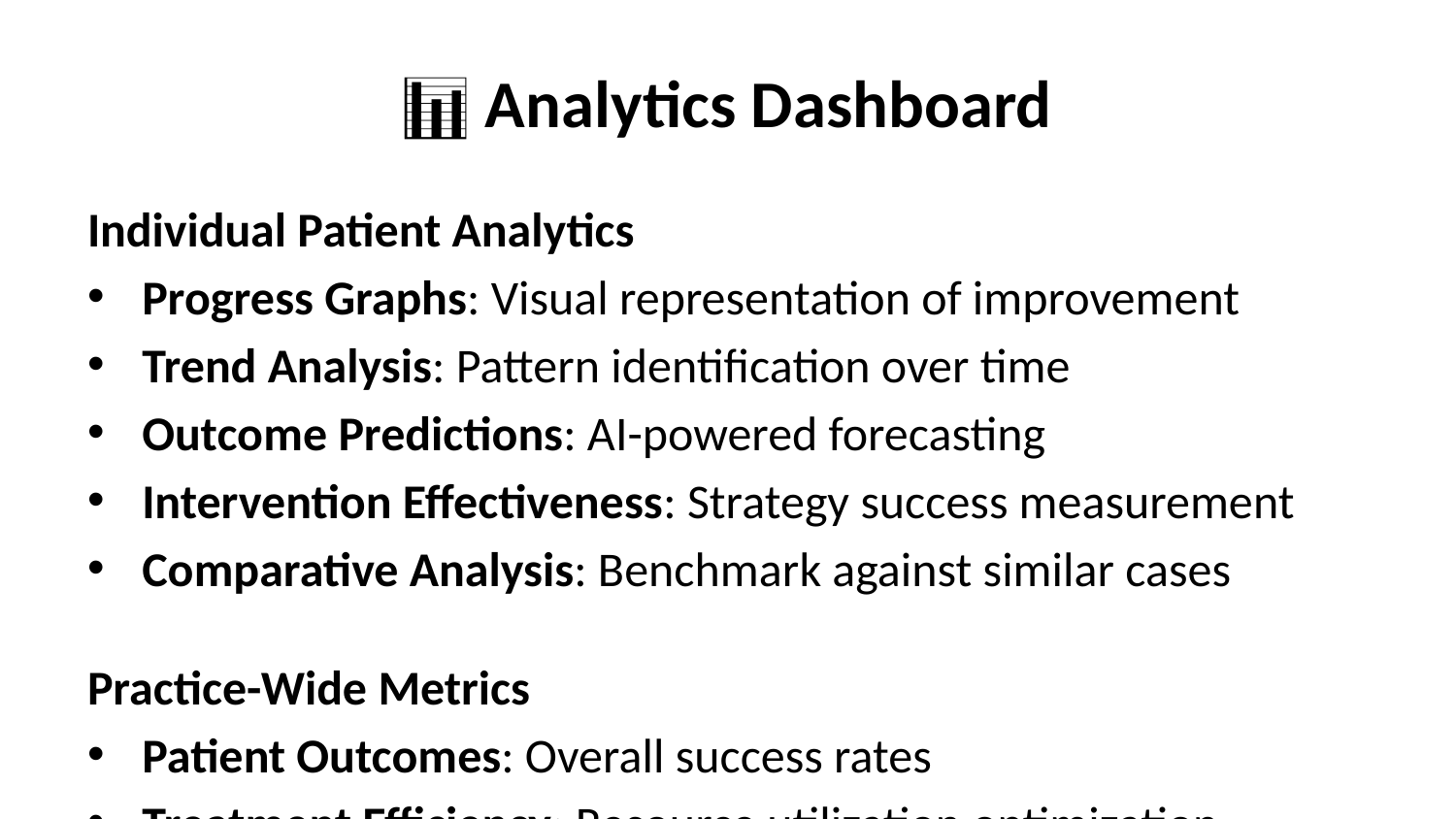

# 📊 Analytics Dashboard
Individual Patient Analytics
Progress Graphs: Visual representation of improvement
Trend Analysis: Pattern identification over time
Outcome Predictions: AI-powered forecasting
Intervention Effectiveness: Strategy success measurement
Comparative Analysis: Benchmark against similar cases
Practice-Wide Metrics
Patient Outcomes: Overall success rates
Treatment Efficiency: Resource utilization optimization
Staff Performance: Counselor effectiveness metrics
Quality Indicators: Care standard measurements
Financial Analytics: Cost-effectiveness analysis